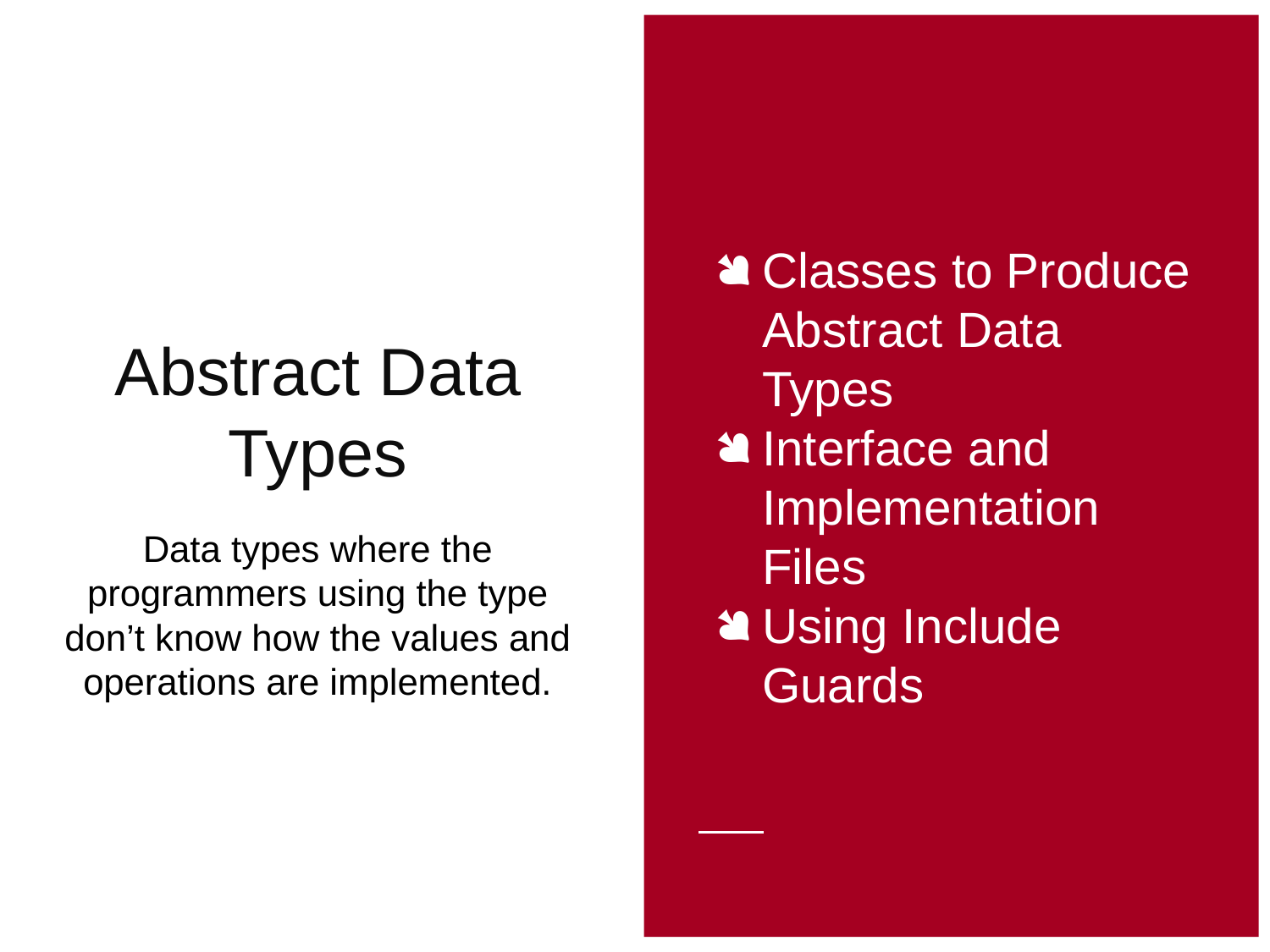

Classes to Produce Abstract Data Types
Interface and Implementation Files
Using Include Guards
# Abstract Data Types
Data types where the programmers using the type don’t know how the values and operations are implemented.